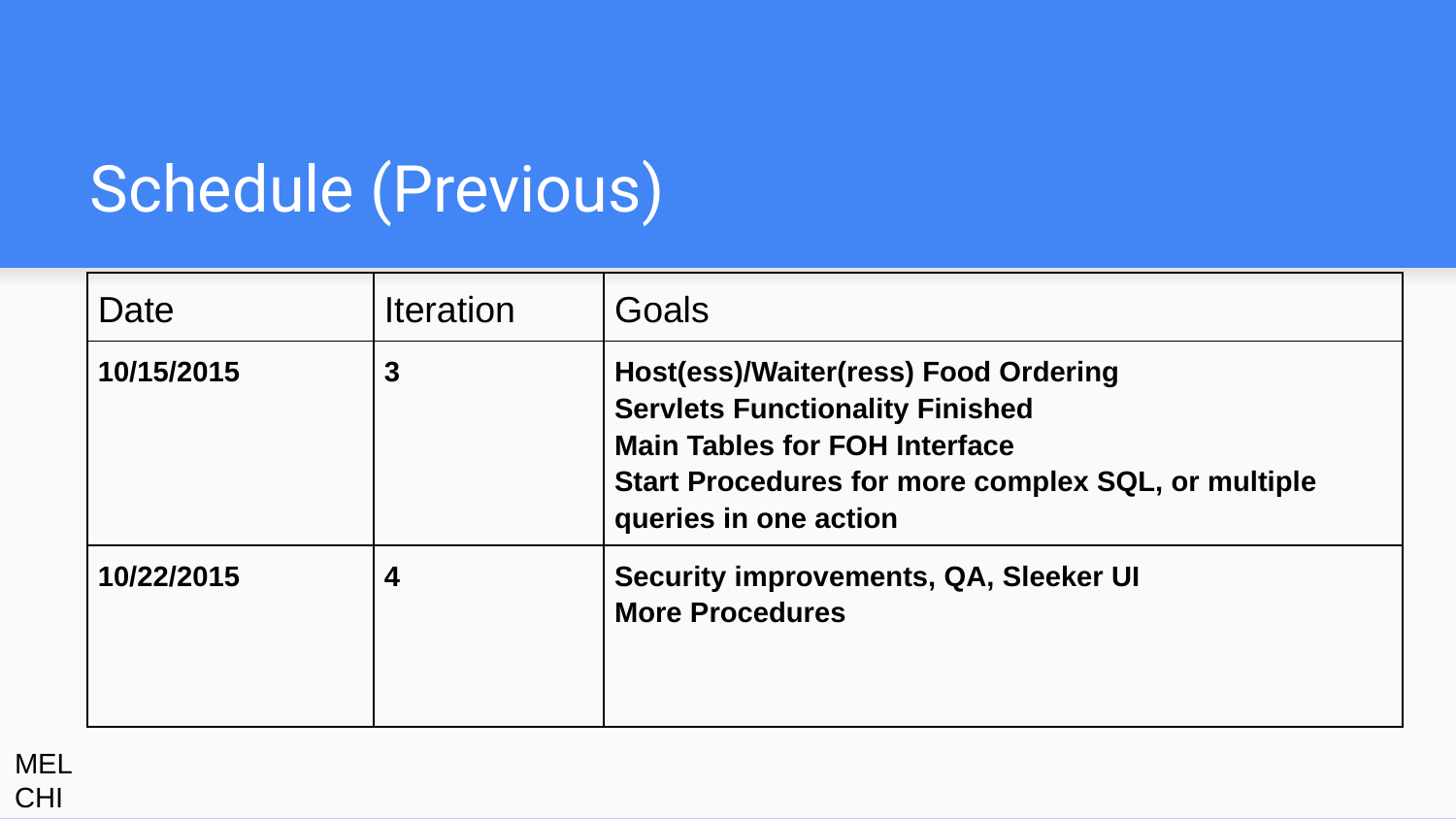

# Schedule (Previous)
| Date | Iteration | Goals |
| --- | --- | --- |
| 10/15/2015 | 3 | Host(ess)/Waiter(ress) Food Ordering Servlets Functionality Finished Main Tables for FOH Interface Start Procedures for more complex SQL, or multiple queries in one action |
| 10/22/2015 | 4 | Security improvements, QA, Sleeker UI More Procedures |
MEL CHI